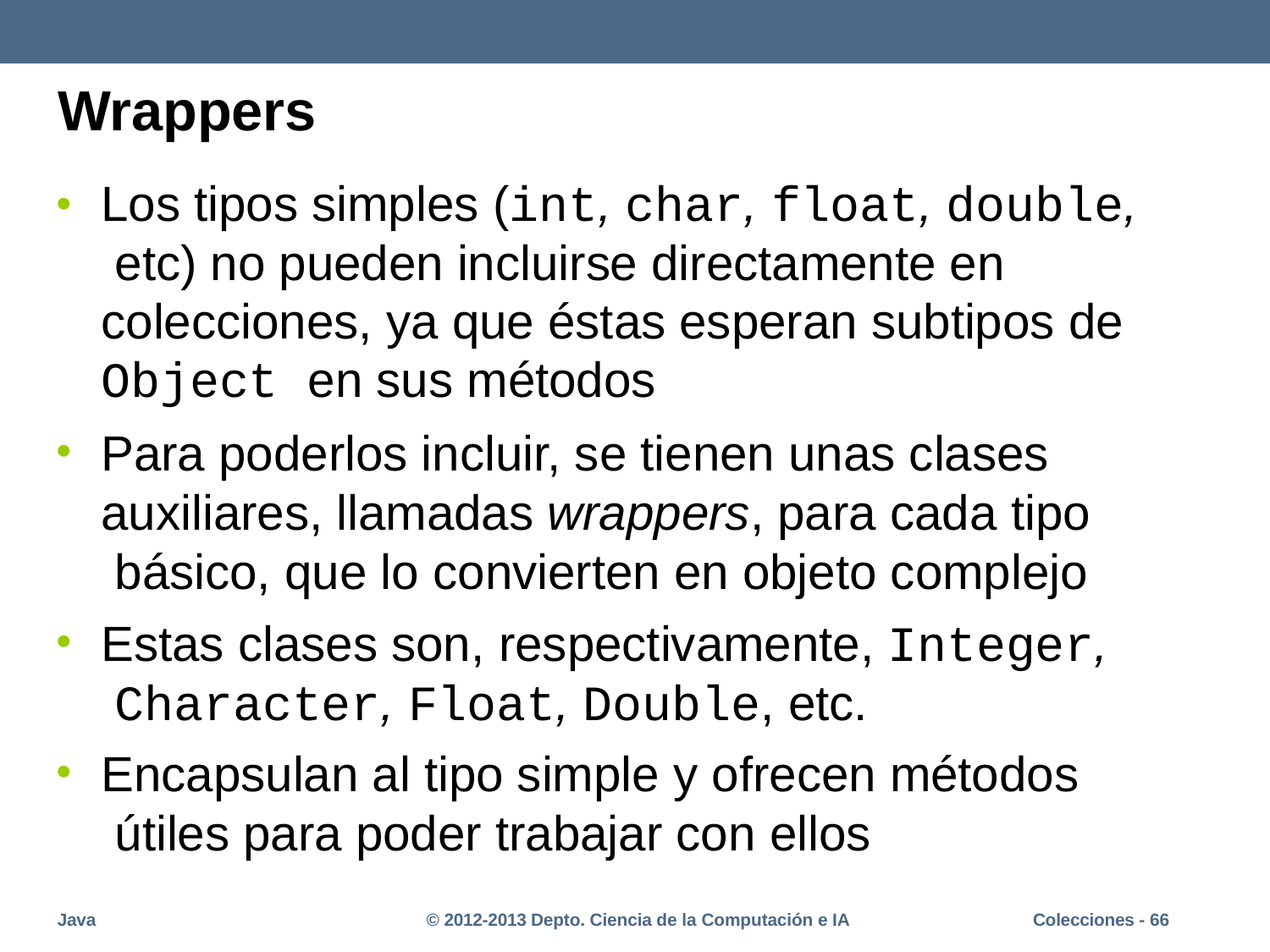

# Wrappers
Los tipos simples (int, char, float, double,  etc) no pueden incluirse directamente en  colecciones, ya que éstas esperan subtipos de  Object en sus métodos
Para poderlos incluir, se tienen unas clases  auxiliares, llamadas wrappers, para cada tipo  básico, que lo convierten en objeto complejo
Estas clases son, respectivamente, Integer,  Character, Float, Double, etc.
Encapsulan al tipo simple y ofrecen métodos  útiles para poder trabajar con ellos
Java
© 2012-2013 Depto. Ciencia de la Computación e IA
Colecciones - 66